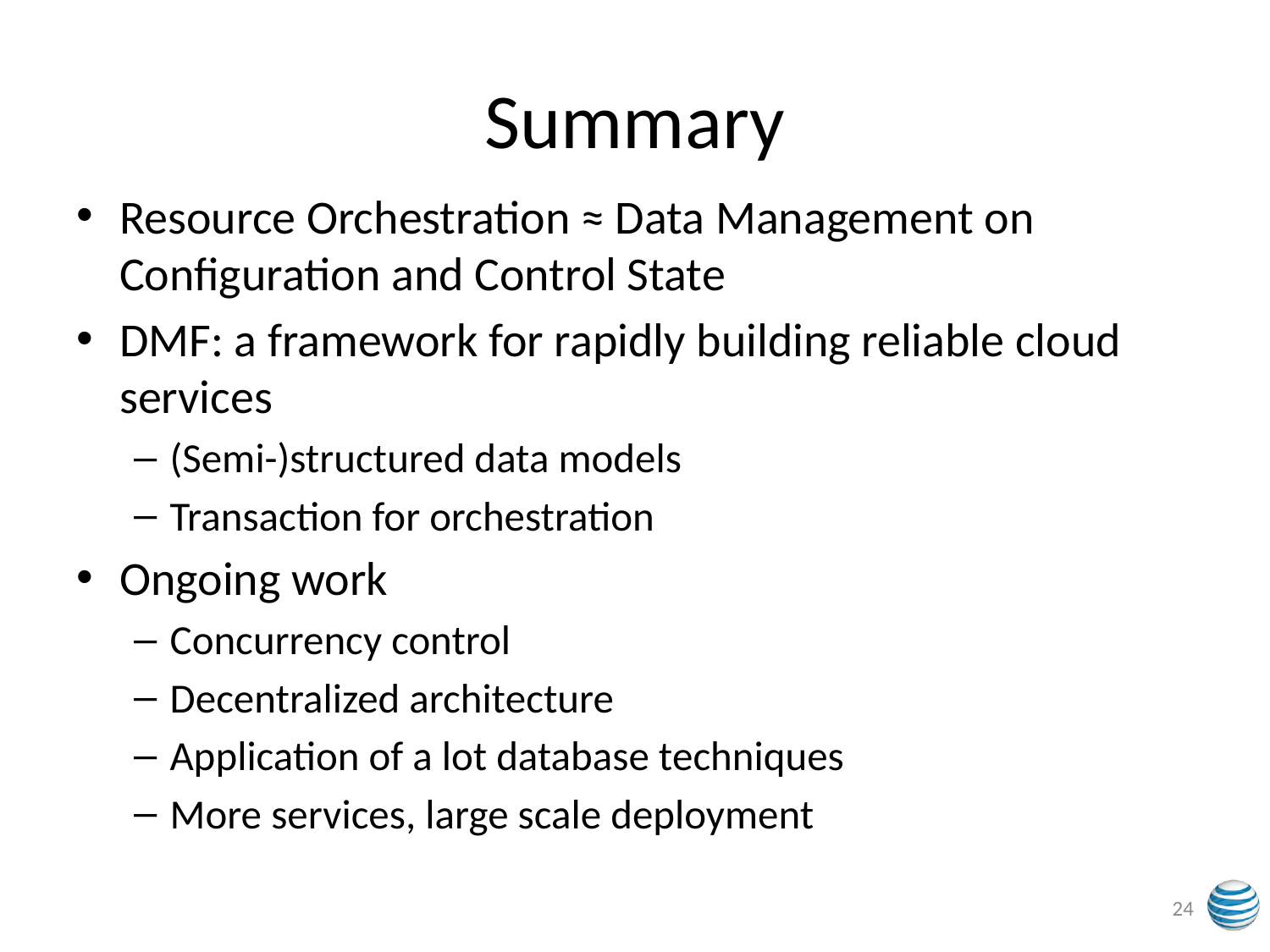

# Summary
Resource Orchestration ≈ Data Management on Configuration and Control State
DMF: a framework for rapidly building reliable cloud services
(Semi-)structured data models
Transaction for orchestration
Ongoing work
Concurrency control
Decentralized architecture
Application of a lot database techniques
More services, large scale deployment

24